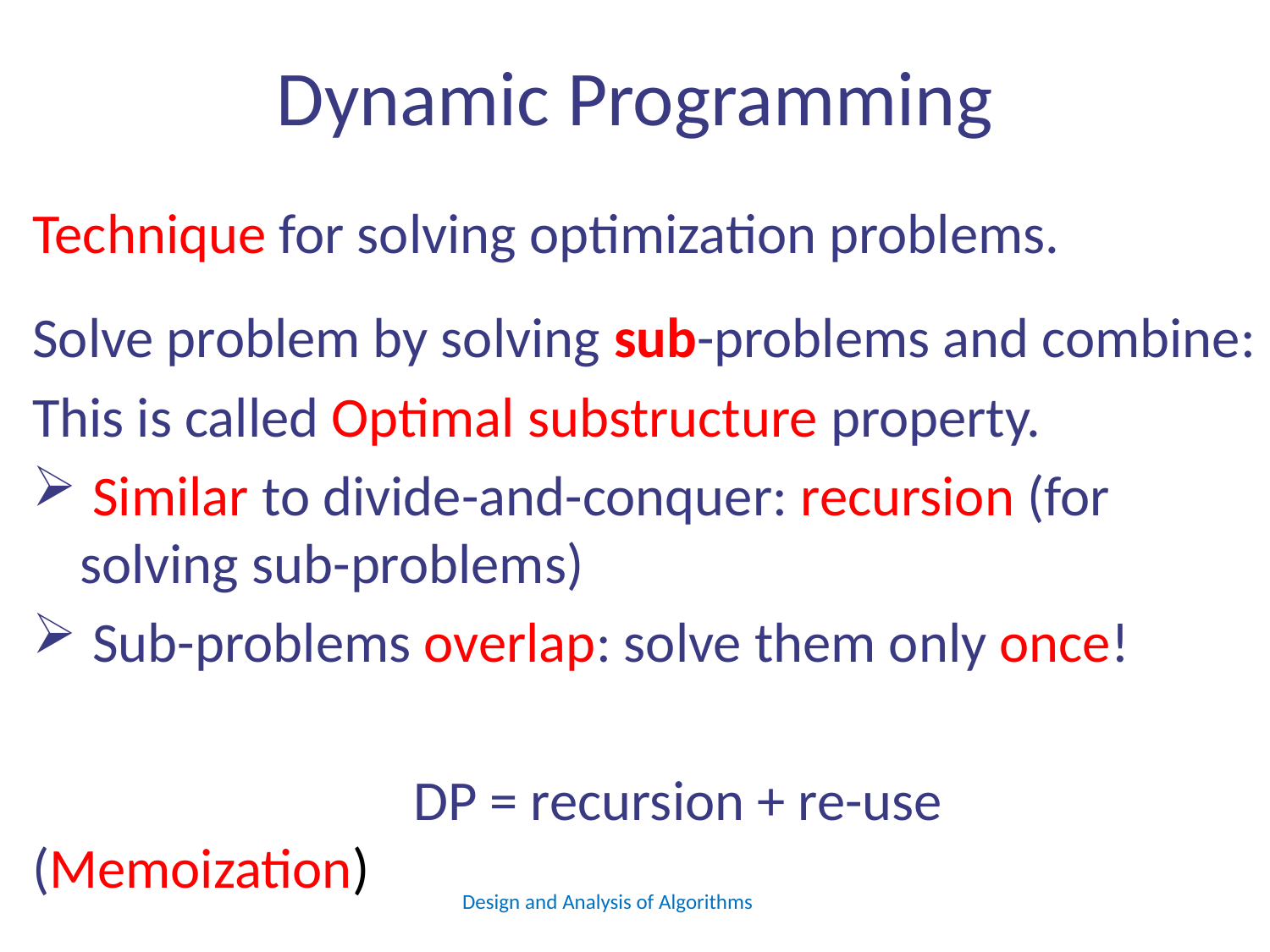

# Dynamic Programming
Technique for solving optimization problems.

Solve problem by solving sub-problems and combine:
This is called Optimal substructure property.
 Similar to divide-and-conquer: recursion (for   solving sub-problems)
 Sub-problems overlap: solve them only once!

			DP = recursion + re-use (Memoization)

Design and Analysis of Algorithms